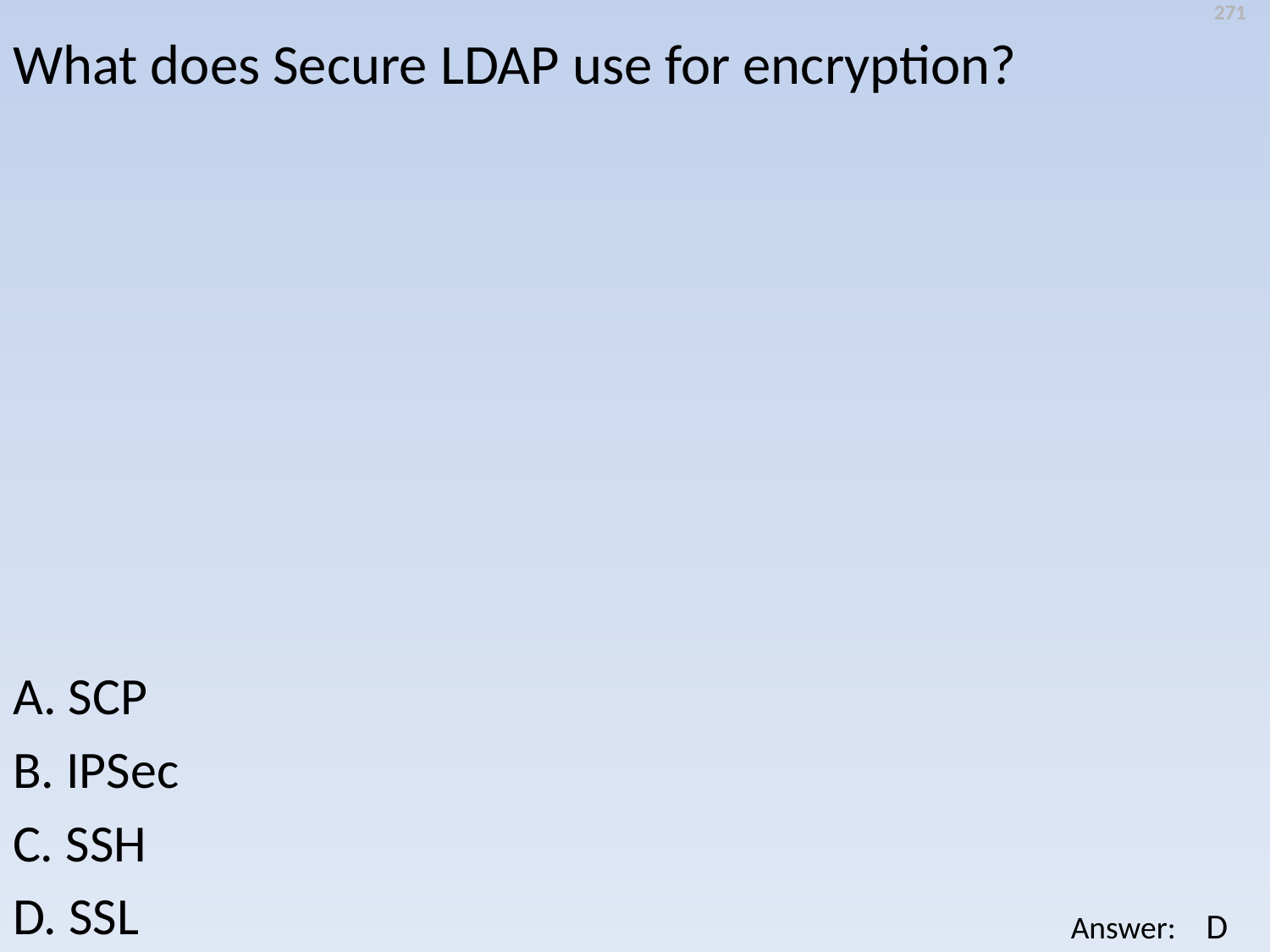

271
What does Secure LDAP use for encryption?
A. SCP
B. IPSec
C. SSH
D. SSL
D